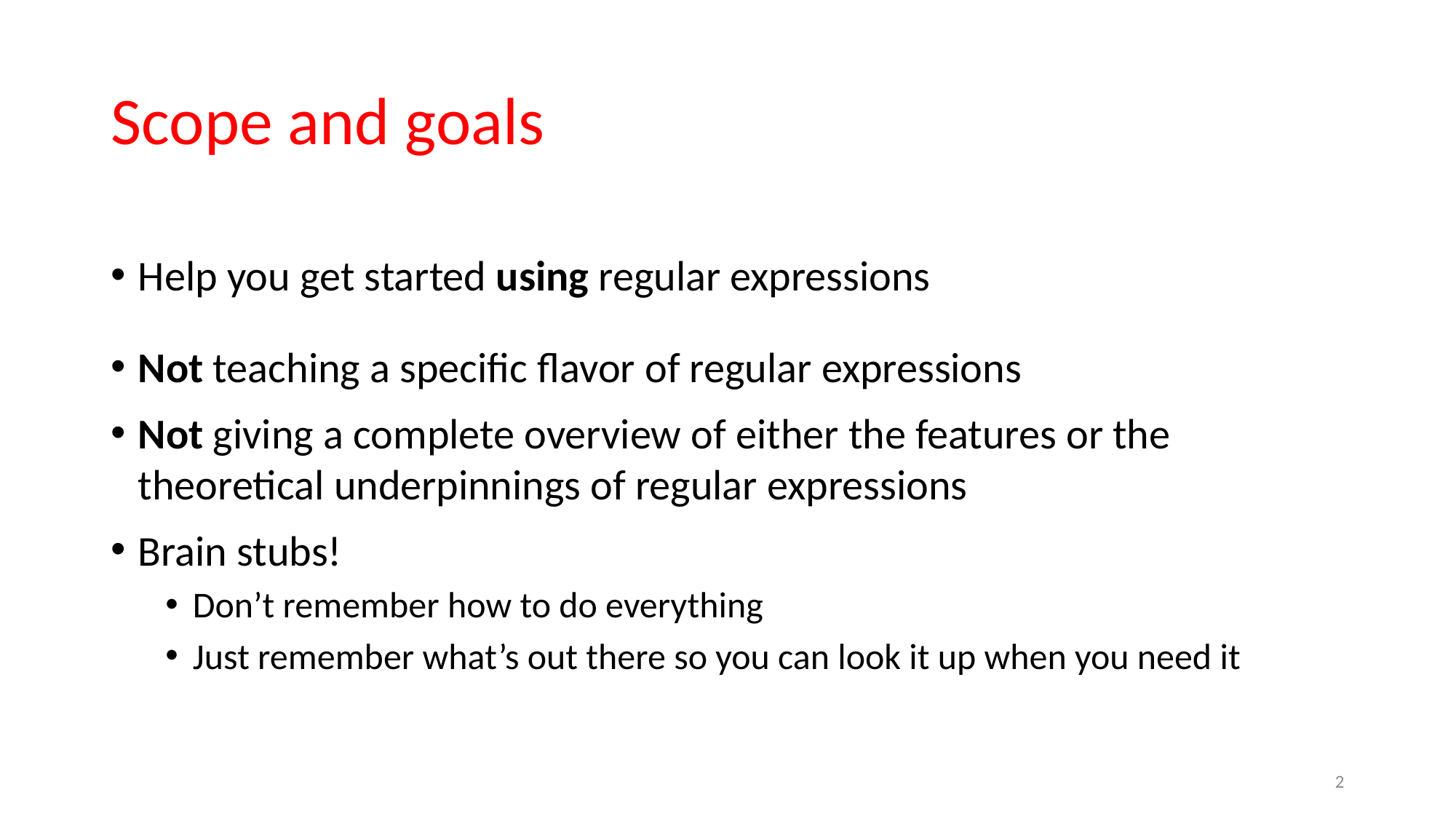

# Scope and goals
Help you get started using regular expressions
Not teaching a specific flavor of regular expressions
Not giving a complete overview of either the features or the theoretical underpinnings of regular expressions
Brain stubs!
Don’t remember how to do everything
Just remember what’s out there so you can look it up when you need it
2